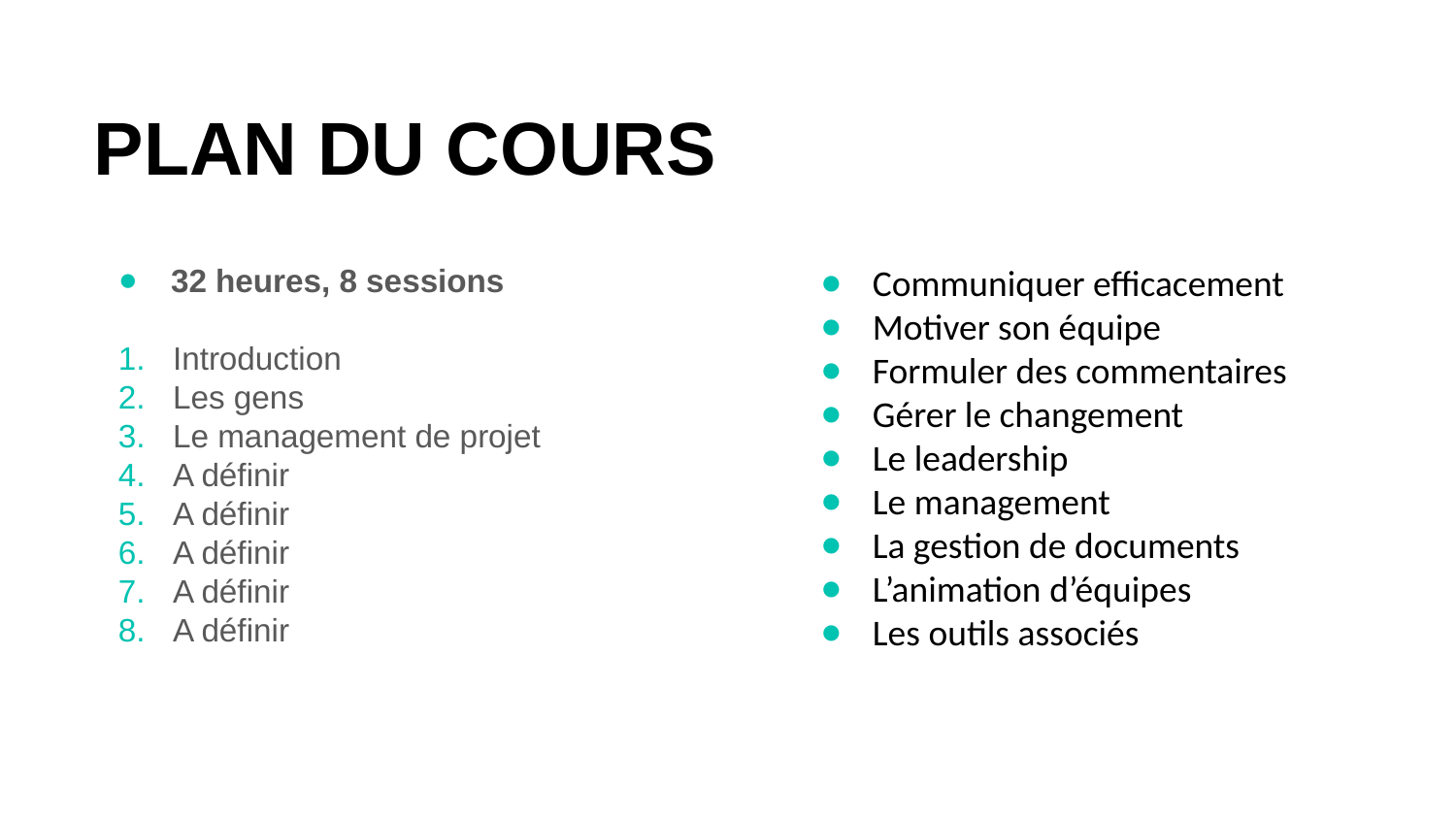

# PLAN DU COURS
32 heures, 8 sessions

Introduction
Les gens
Le management de projet
A définir
A définir
A définir
A définir
A définir

Communiquer efficacement
Motiver son équipe
Formuler des commentaires
Gérer le changement
Le leadership
Le management
La gestion de documents
L’animation d’équipes
Les outils associés